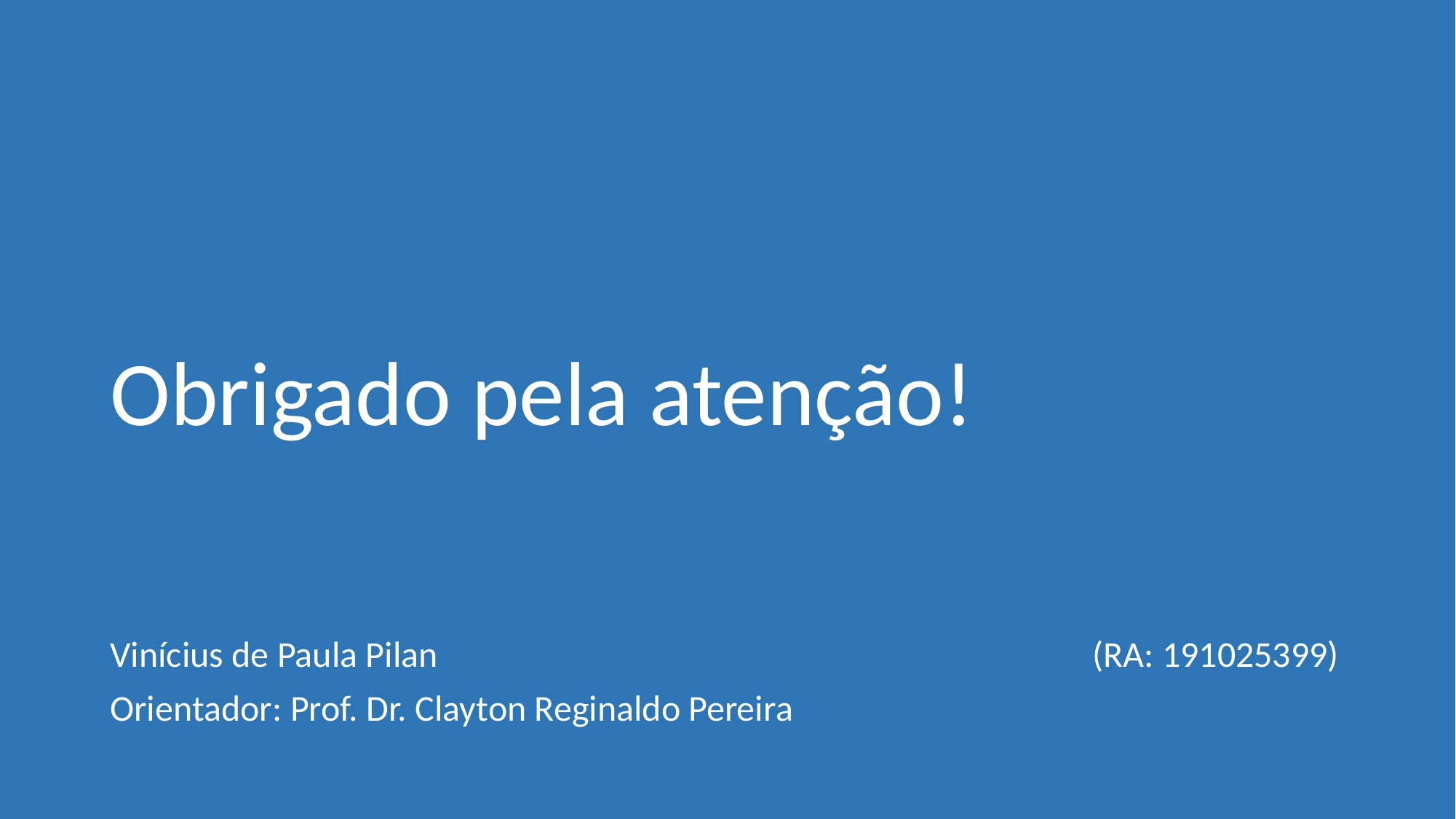

# Obrigado pela atenção!

Vinícius de Paula Pilan						(RA: 191025399)
Orientador: Prof. Dr. Clayton Reginaldo Pereira